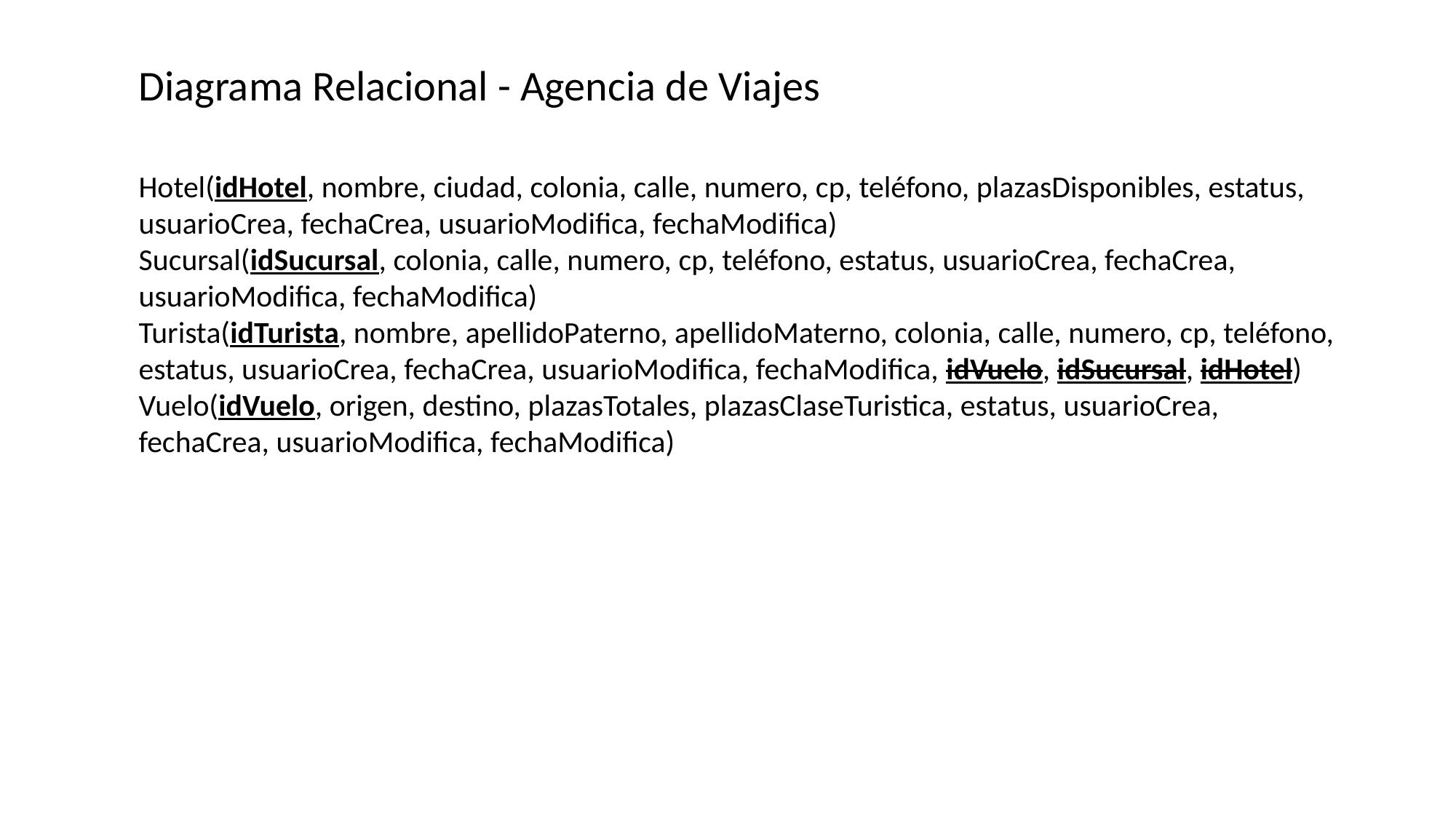

Diagrama Relacional - Agencia de Viajes
Hotel(idHotel, nombre, ciudad, colonia, calle, numero, cp, teléfono, plazasDisponibles, estatus, usuarioCrea, fechaCrea, usuarioModifica, fechaModifica)
Sucursal(idSucursal, colonia, calle, numero, cp, teléfono, estatus, usuarioCrea, fechaCrea, usuarioModifica, fechaModifica)
Turista(idTurista, nombre, apellidoPaterno, apellidoMaterno, colonia, calle, numero, cp, teléfono, estatus, usuarioCrea, fechaCrea, usuarioModifica, fechaModifica, idVuelo, idSucursal, idHotel)
Vuelo(idVuelo, origen, destino, plazasTotales, plazasClaseTuristica, estatus, usuarioCrea, fechaCrea, usuarioModifica, fechaModifica)